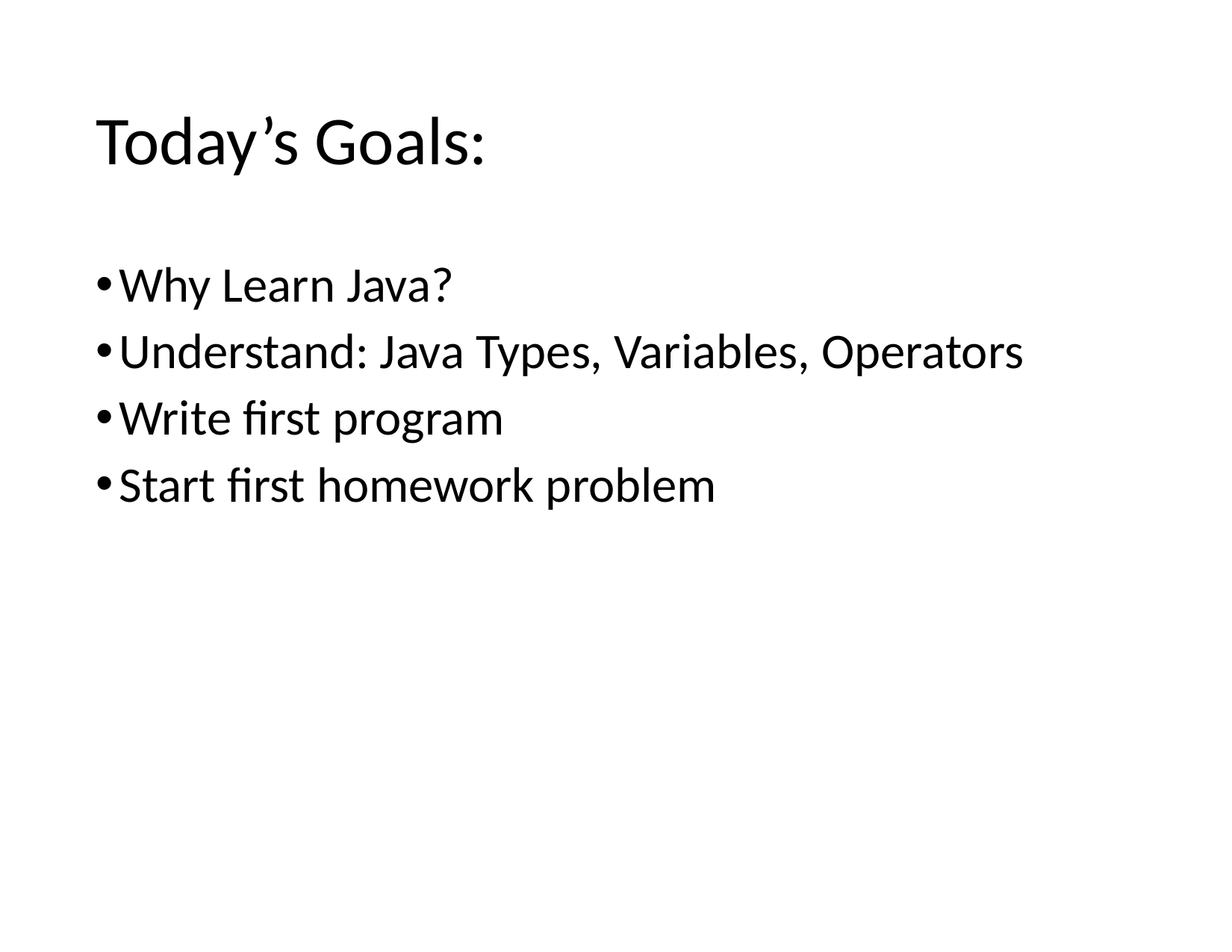

Why Learn Java?
Understand: Java Types, Variables, Operators
Write first program
Start first homework problem
# Today’s Goals: